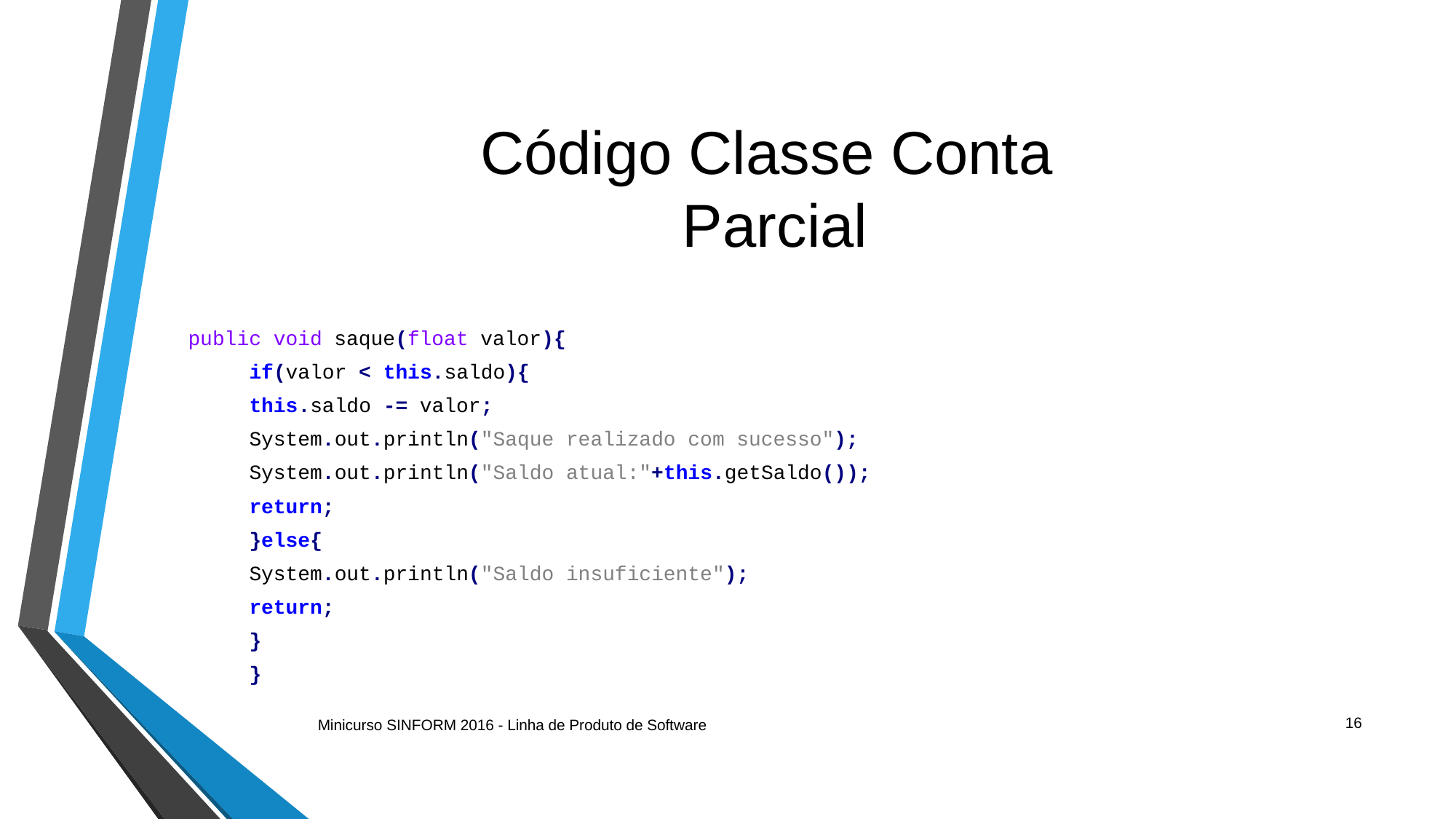

# Código Classe Conta Parcial
public void saque(float valor){
		if(valor < this.saldo){
			this.saldo -= valor;
			System.out.println("Saque realizado com sucesso");
			System.out.println("Saldo atual:"+this.getSaldo());
			return;
		}else{
			System.out.println("Saldo insuficiente");
			return;
		}
	}
16
Minicurso SINFORM 2016 - Linha de Produto de Software